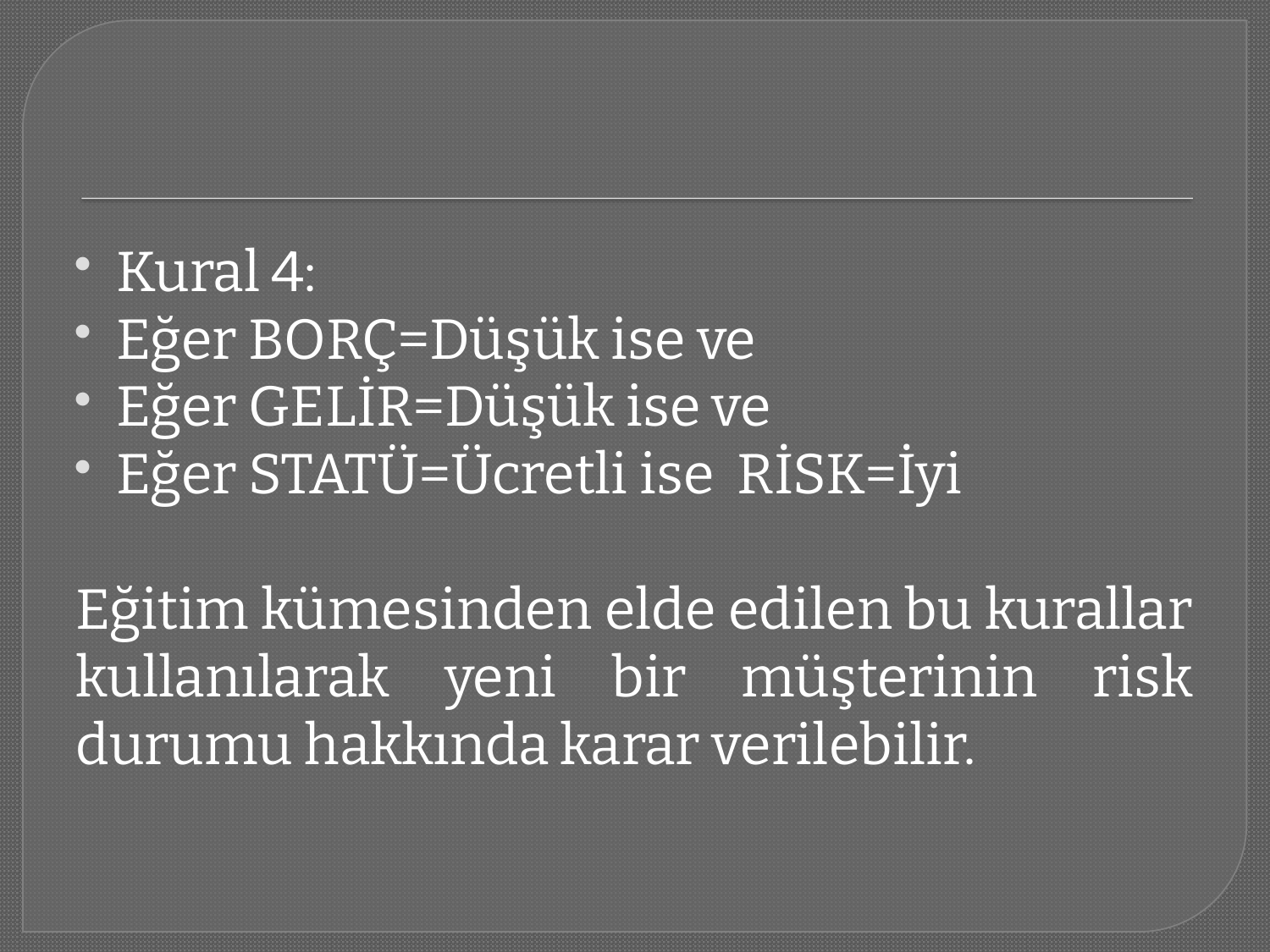

#
Kural 4:
Eğer BORÇ=Düşük ise ve
Eğer GELİR=Düşük ise ve
Eğer STATÜ=Ücretli ise  RİSK=İyi

Eğitim kümesinden elde edilen bu kurallar kullanılarak yeni bir müşterinin risk durumu hakkında karar verilebilir.